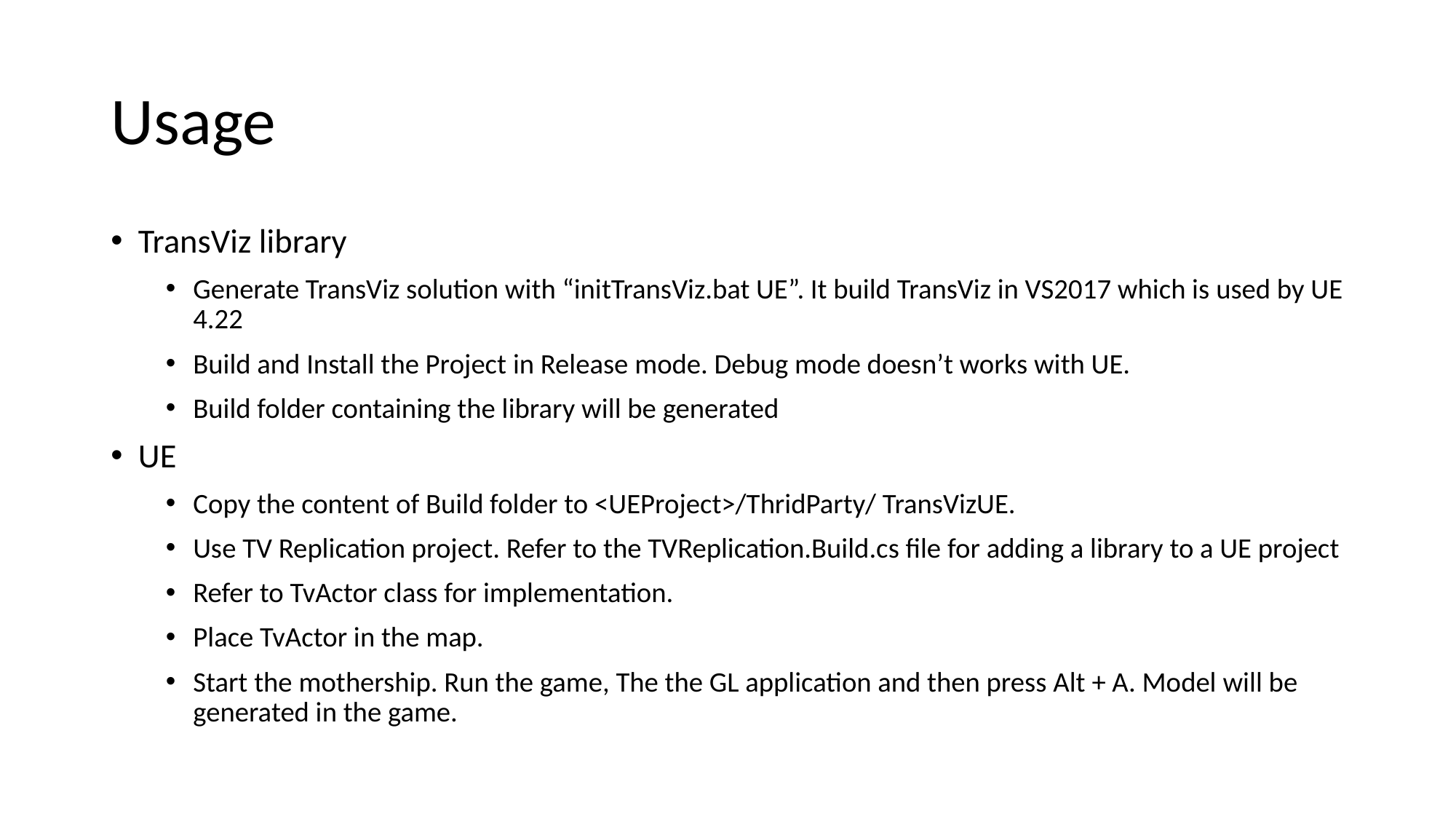

# Usage
TransViz library
Generate TransViz solution with “initTransViz.bat UE”. It build TransViz in VS2017 which is used by UE 4.22
Build and Install the Project in Release mode. Debug mode doesn’t works with UE.
Build folder containing the library will be generated
UE
Copy the content of Build folder to <UEProject>/ThridParty/ TransVizUE.
Use TV Replication project. Refer to the TVReplication.Build.cs file for adding a library to a UE project
Refer to TvActor class for implementation.
Place TvActor in the map.
Start the mothership. Run the game, The the GL application and then press Alt + A. Model will be generated in the game.